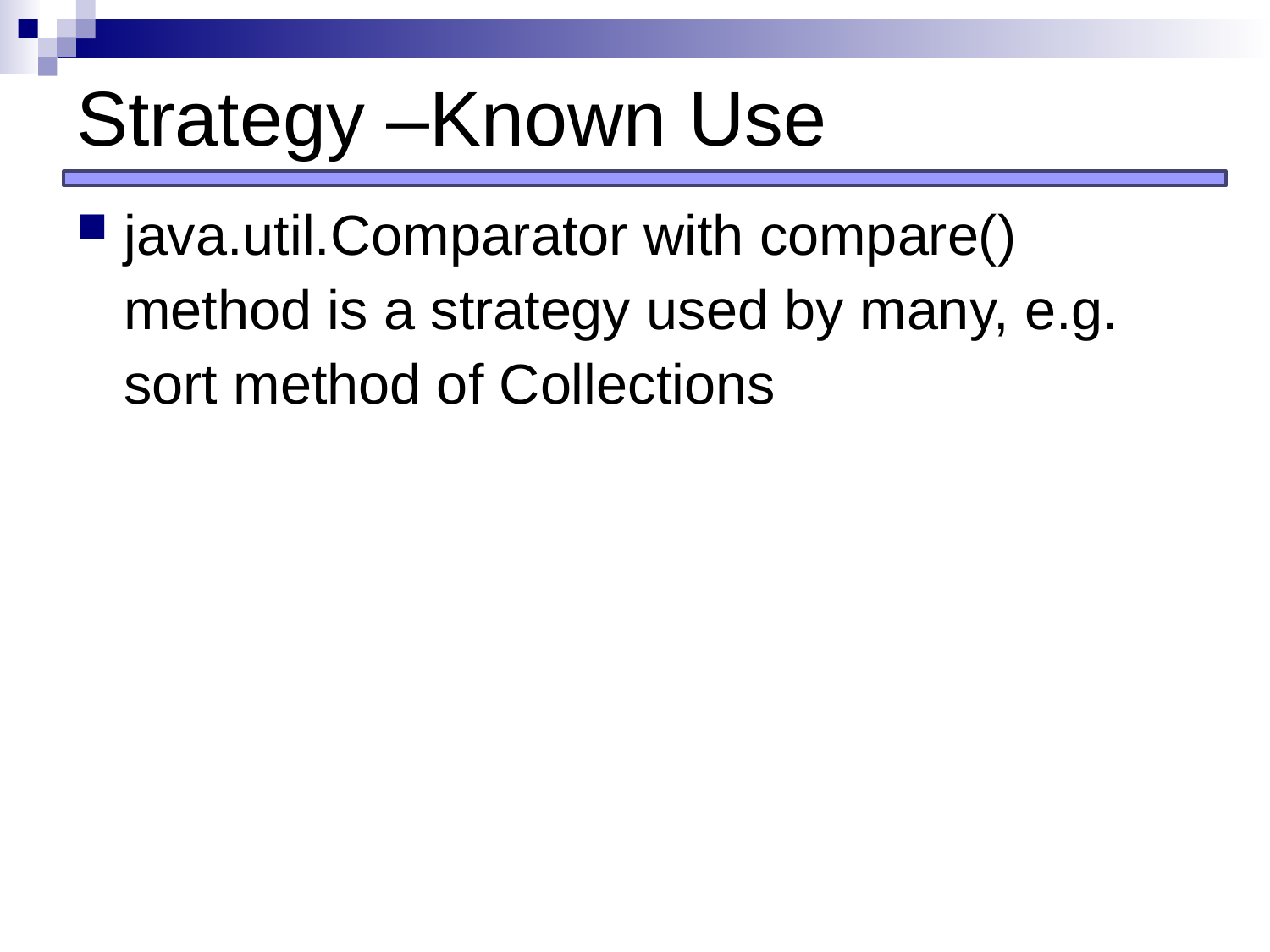

# Strategy –Known Use
java.util.Comparator with compare() method is a strategy used by many, e.g. sort method of Collections